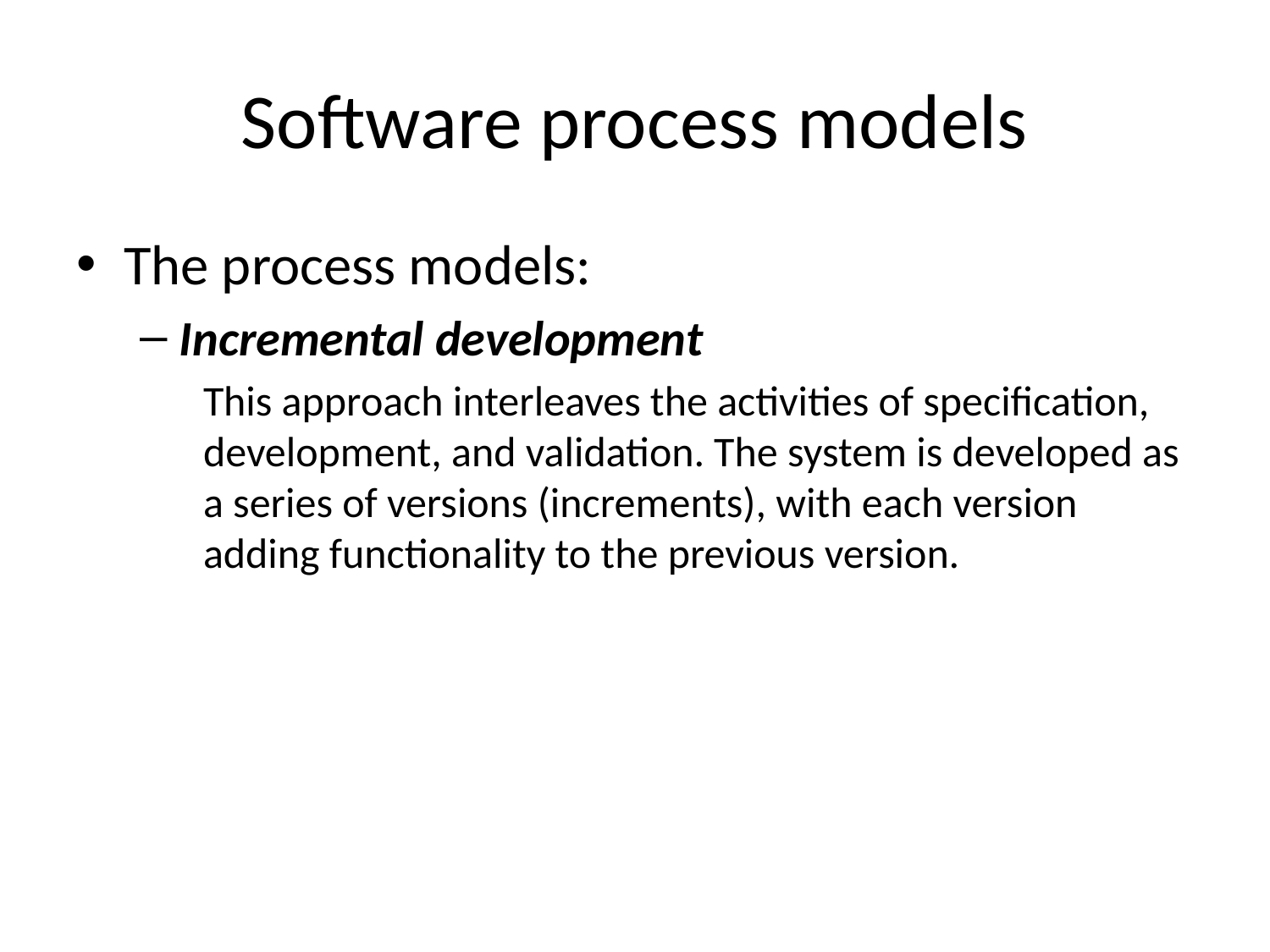

# Software process models
The process models:
Incremental development
This approach interleaves the activities of specification, development, and validation. The system is developed as a series of versions (increments), with each version adding functionality to the previous version.